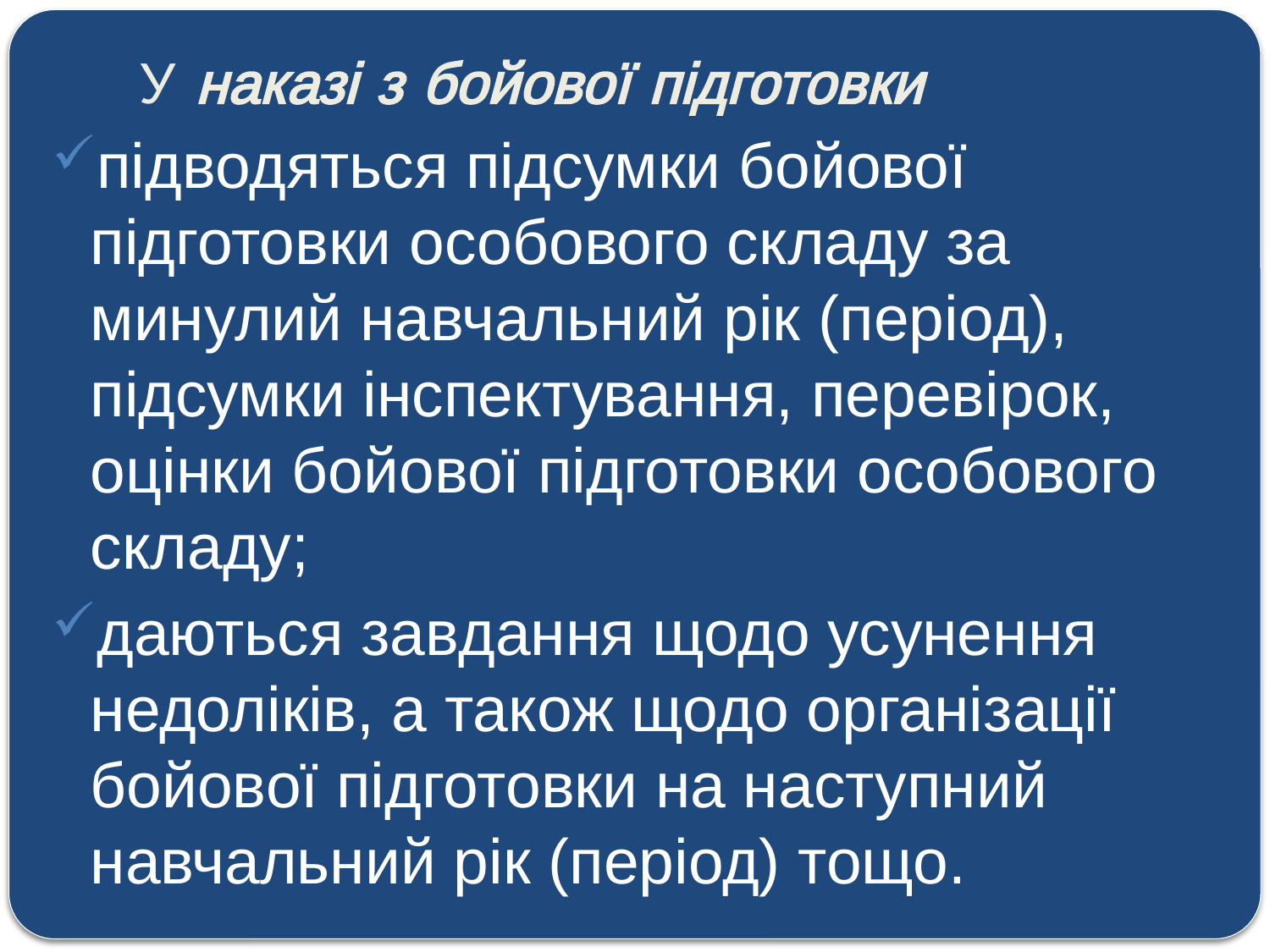

# У наказі з бойової підготовки
підводяться підсумки бойової підготовки особового складу за минулий навчальний рік (період), підсумки інспектування, перевірок, оцінки бойової підготовки особового складу;
даються завдання щодо усунення недоліків, а також щодо організації бойової підготовки на наступний навчальний рік (період) тощо.